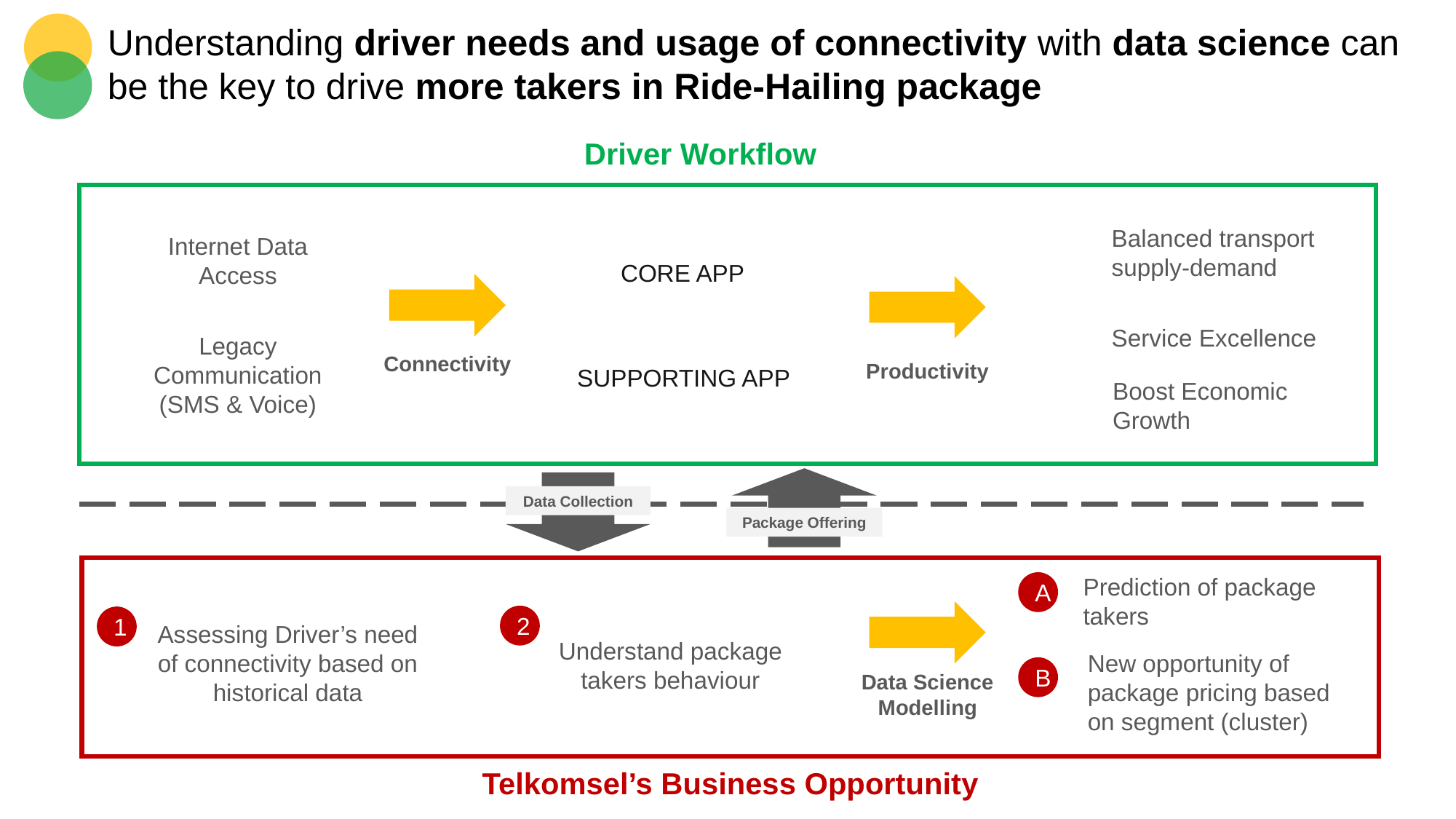

Understanding driver needs and usage of connectivity with data science can be the key to drive more takers in Ride-Hailing package

Driver Workflow

Balanced transport supply-demand
Internet Data Access
CORE APP

Service Excellence
Legacy Communication (SMS & Voice)
Connectivity
Productivity
SUPPORTING APP
Boost Economic Growth

Data Collection
Package Offering

Prediction of package takers
A

2
1
Assessing Driver’s need of connectivity based on historical data
Understand package takers behaviour
New opportunity of package pricing based on segment (cluster)
B
Data Science Modelling
Telkomsel’s Business Opportunity